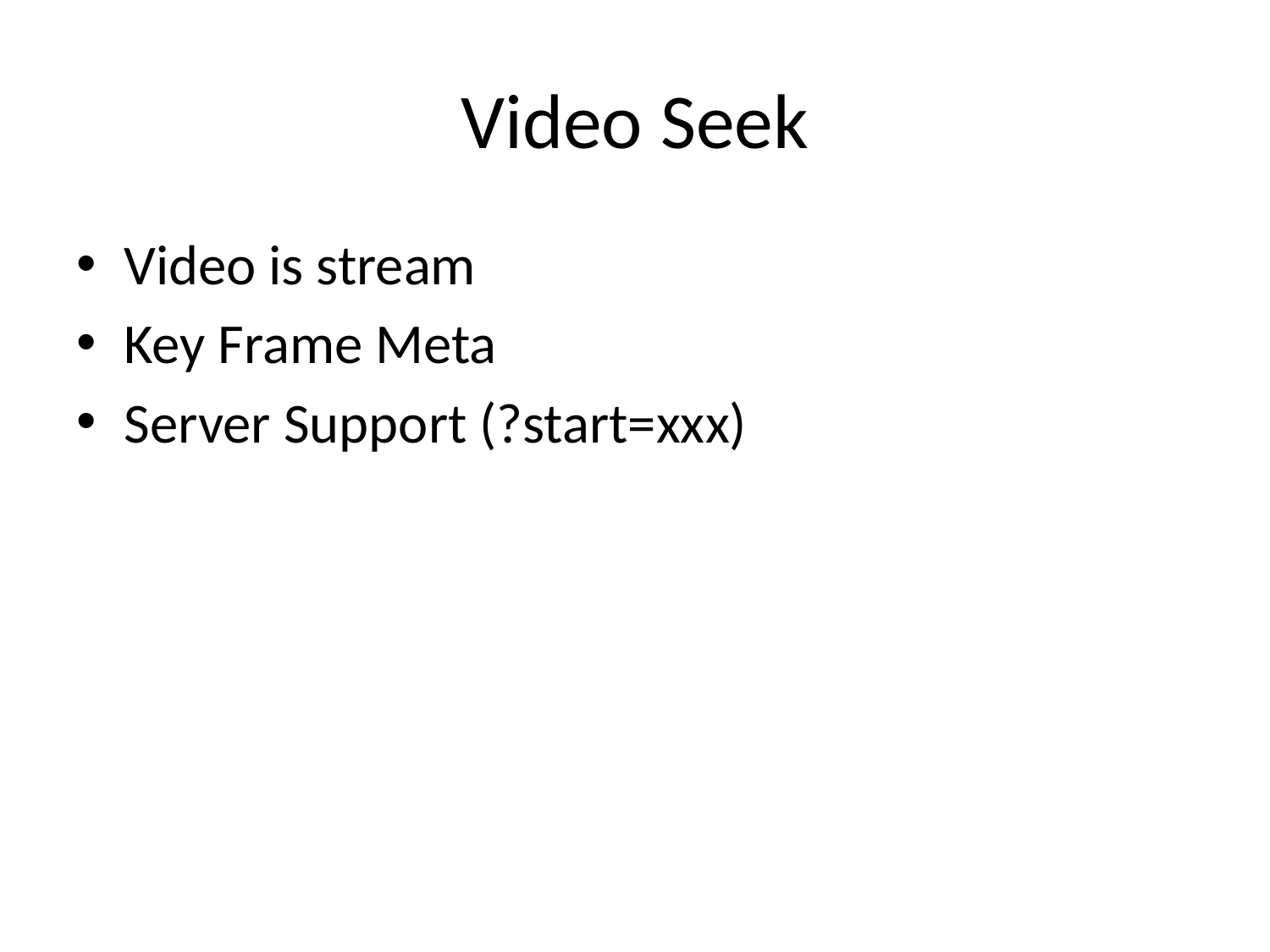

# Video Seek
Video is stream
Key Frame Meta
Server Support (?start=xxx)